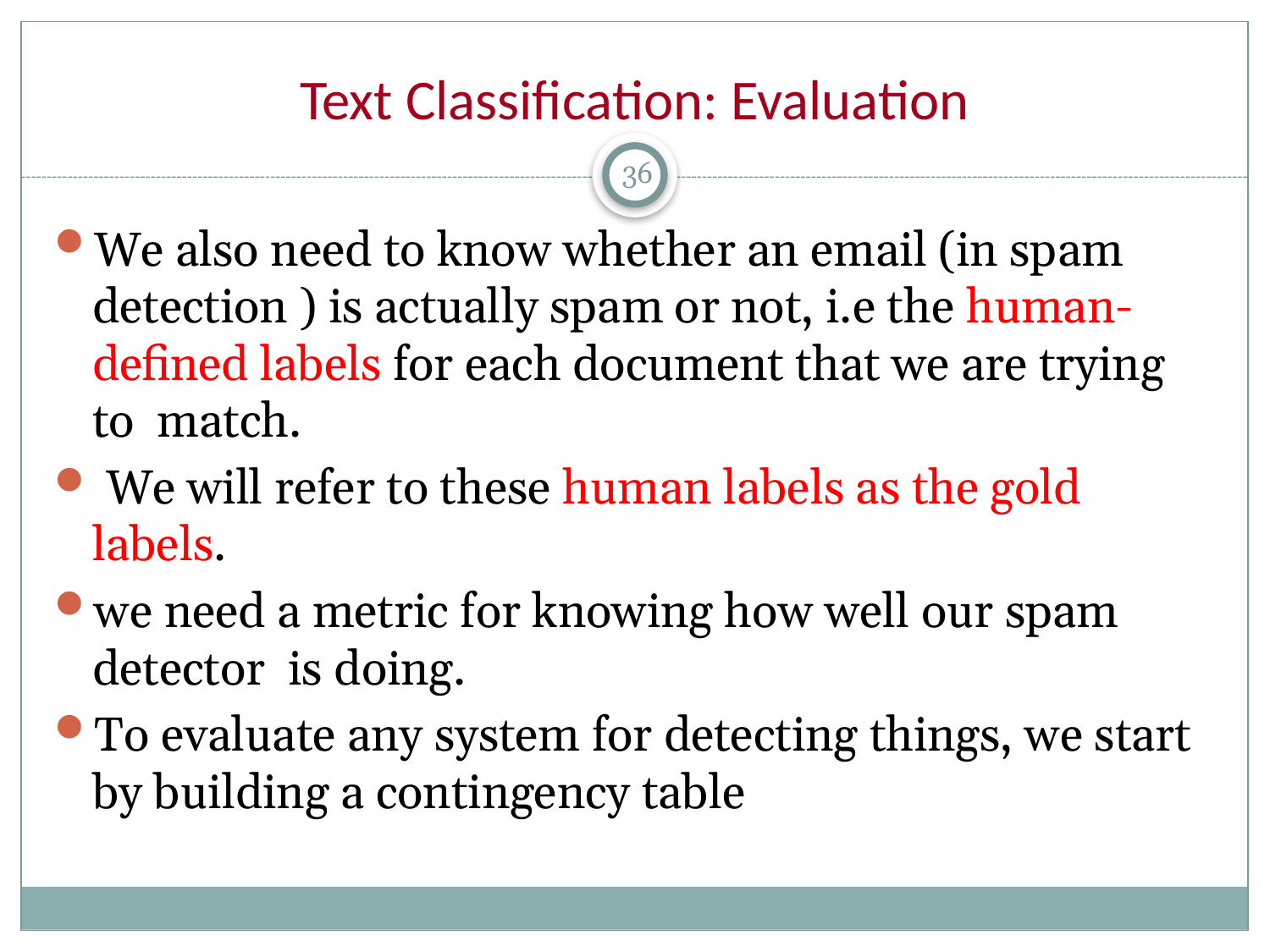

# Text Classification: Evaluation
36
We also need to know whether an email (in spam detection ) is actually spam or not, i.e the human-defined labels for each document that we are trying to  match.
 We will refer to these human labels as the gold labels.
we need a metric for knowing how well our spam detector  is doing.
To evaluate any system for detecting things, we start by building a contingency table